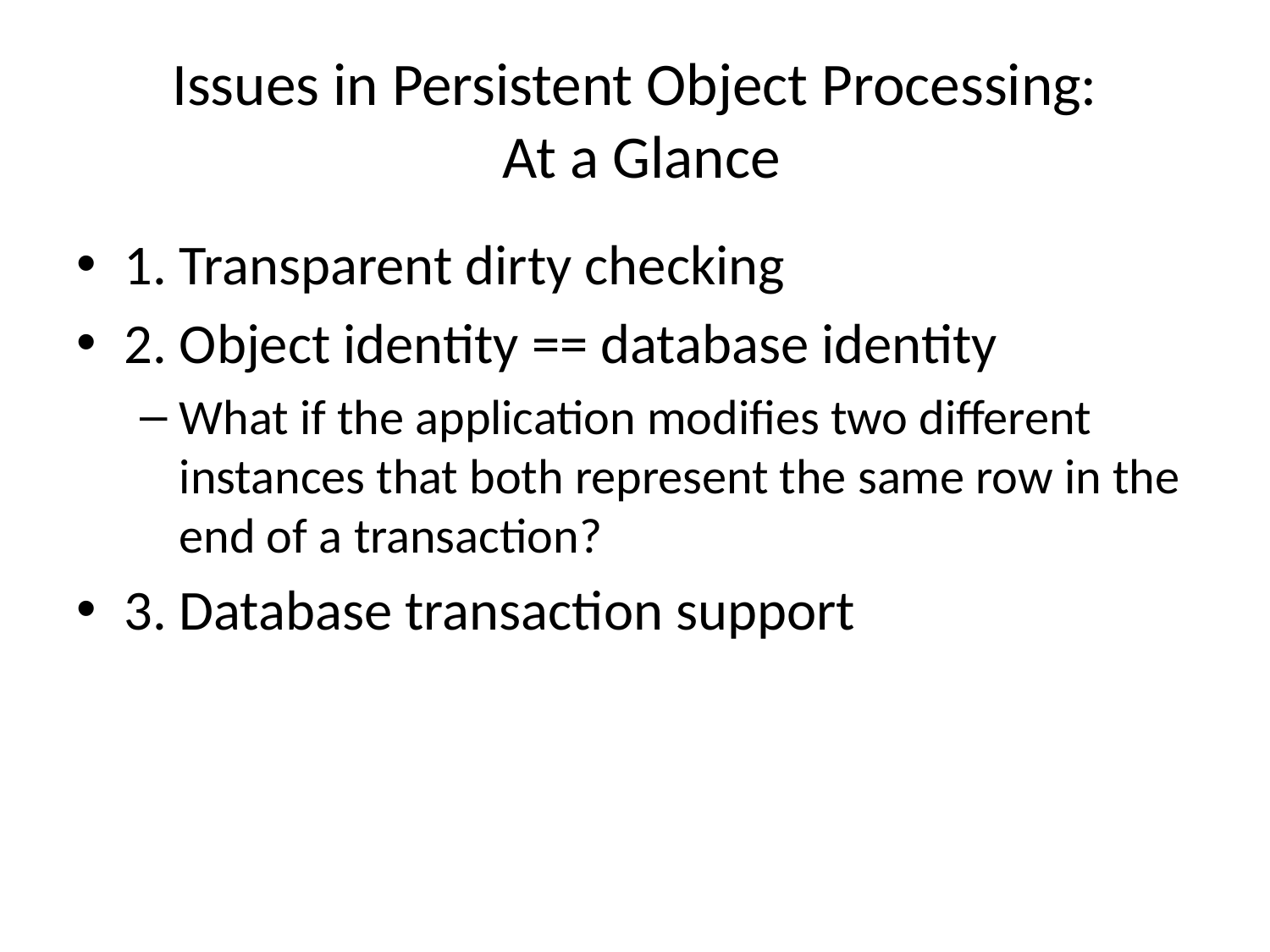

# Issues in Persistent Object Processing: At a Glance
1. Transparent dirty checking
2. Object identity == database identity
What if the application modifies two different instances that both represent the same row in the end of a transaction?
3. Database transaction support